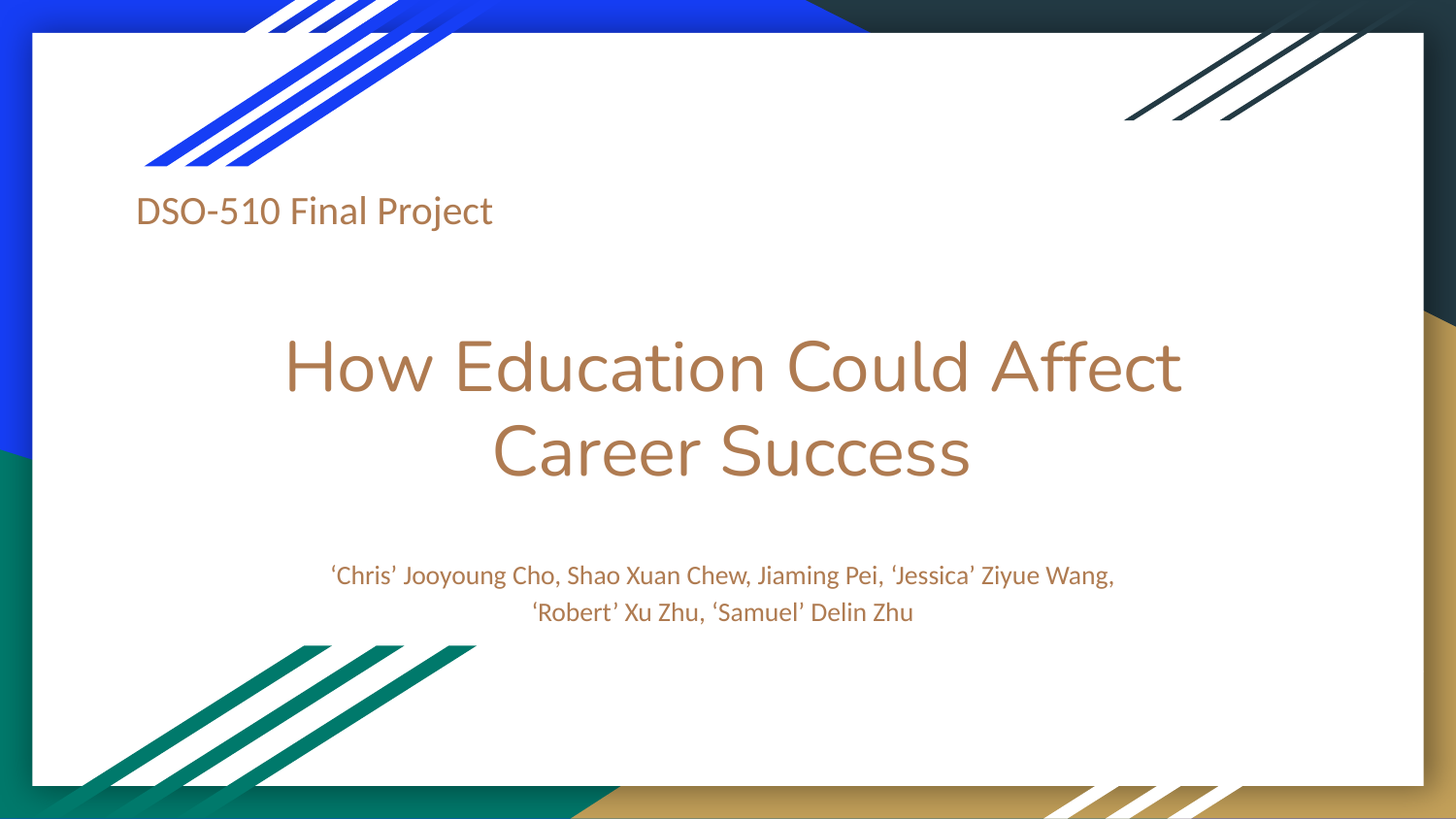

DSO-510 Final Project
# How Education Could Affect Career Success
‘Chris’ Jooyoung Cho, Shao Xuan Chew, Jiaming Pei, ‘Jessica’ Ziyue Wang,
‘Robert’ Xu Zhu, ‘Samuel’ Delin Zhu